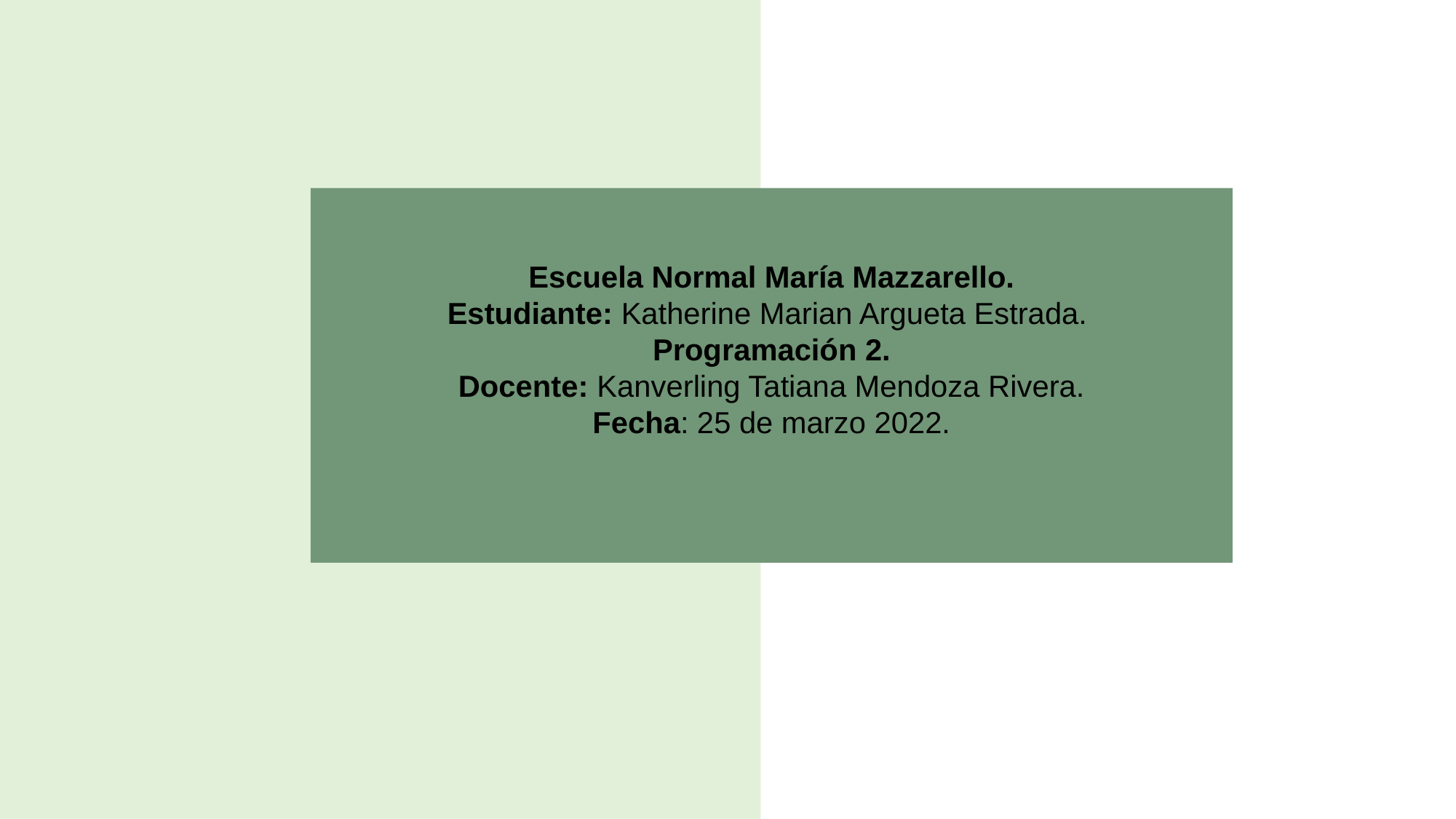

Escuela Normal María Mazzarello.
Estudiante: Katherine Marian Argueta Estrada.
Programación 2.
Docente: Kanverling Tatiana Mendoza Rivera.
Fecha: 25 de marzo 2022.